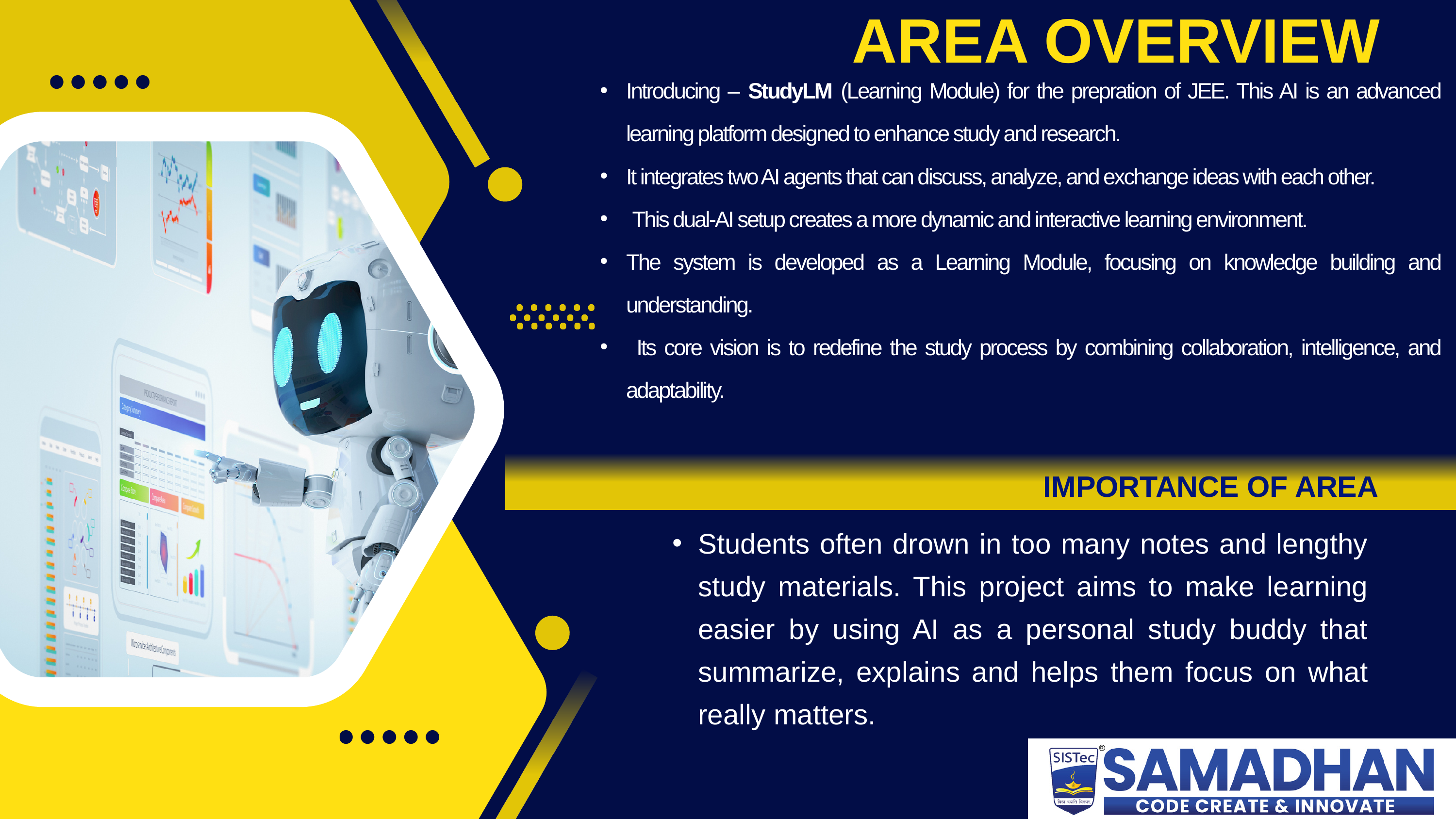

AREA OVERVIEW
Introducing – StudyLM (Learning Module) for the prepration of JEE. This AI is an advanced learning platform designed to enhance study and research.
It integrates two AI agents that can discuss, analyze, and exchange ideas with each other.
 This dual-AI setup creates a more dynamic and interactive learning environment.
The system is developed as a Learning Module, focusing on knowledge building and understanding.
 Its core vision is to redefine the study process by combining collaboration, intelligence, and adaptability.

IMPORTANCE OF AREA
Students often drown in too many notes and lengthy study materials. This project aims to make learning easier by using AI as a personal study buddy that summarize, explains and helps them focus on what really matters.